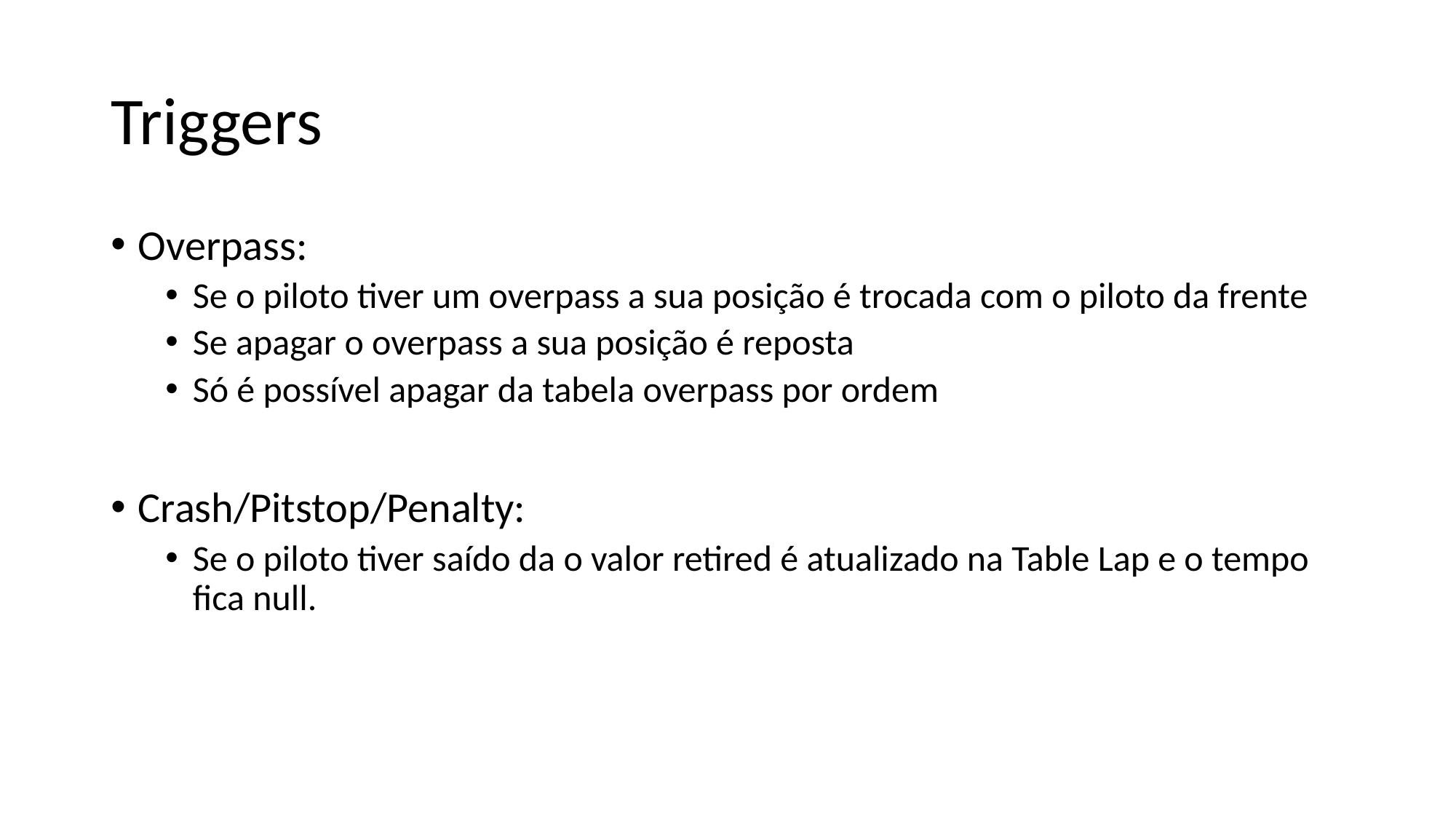

# Triggers
Overpass:
Se o piloto tiver um overpass a sua posição é trocada com o piloto da frente
Se apagar o overpass a sua posição é reposta
Só é possível apagar da tabela overpass por ordem

Crash/Pitstop/Penalty:
Se o piloto tiver saído da o valor retired é atualizado na Table Lap e o tempo fica null.